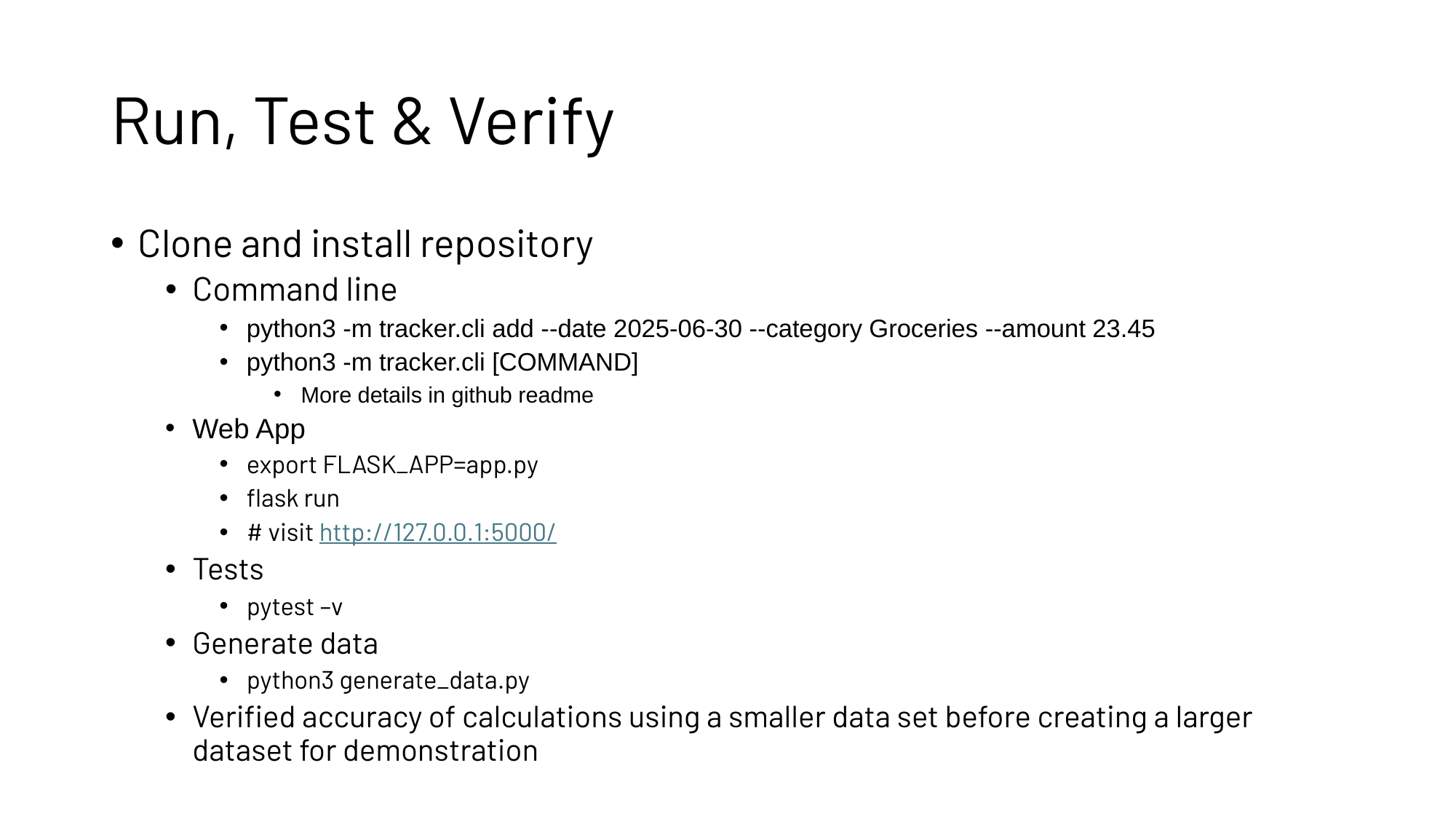

# Run, Test & Verify
Clone and install repository
Command line
python3 -m tracker.cli add --date 2025-06-30 --category Groceries --amount 23.45
python3 -m tracker.cli [COMMAND]
More details in github readme
Web App
export FLASK_APP=app.py
flask run
# visit http://127.0.0.1:5000/
Tests
pytest –v
Generate data
python3 generate_data.py
Verified accuracy of calculations using a smaller data set before creating a larger dataset for demonstration